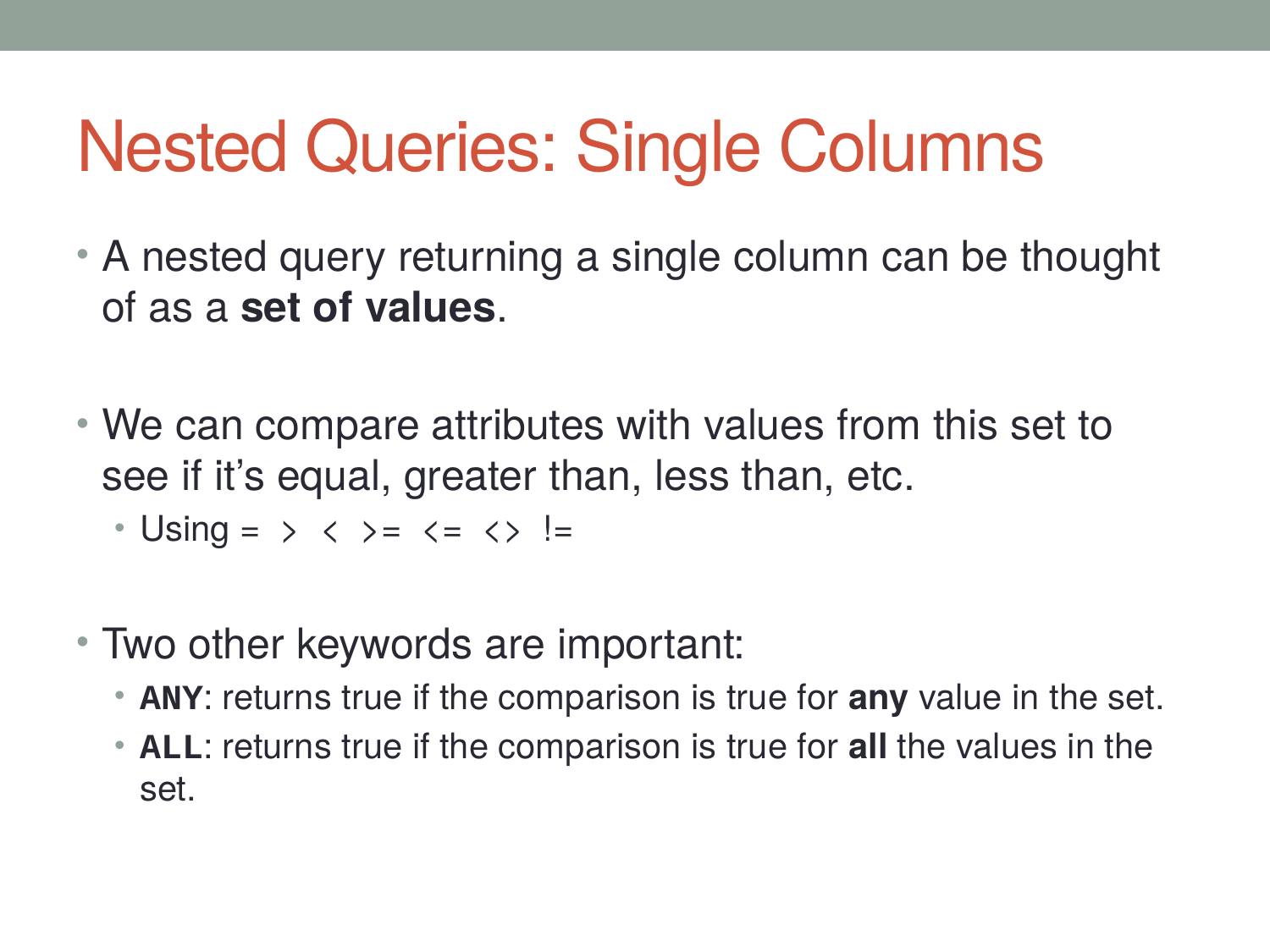

# Nested Queries: Single Columns
A nested query returning a single column can be thought of as a set of values.

We can compare attributes with values from this set to see if it’s equal, greater than, less than, etc.
Using =  >  <  >=  <=  <>  !=

Two other keywords are important:
ANY: returns true if the comparison is true for any value in the set.
ALL: returns true if the comparison is true for all the values in the set.